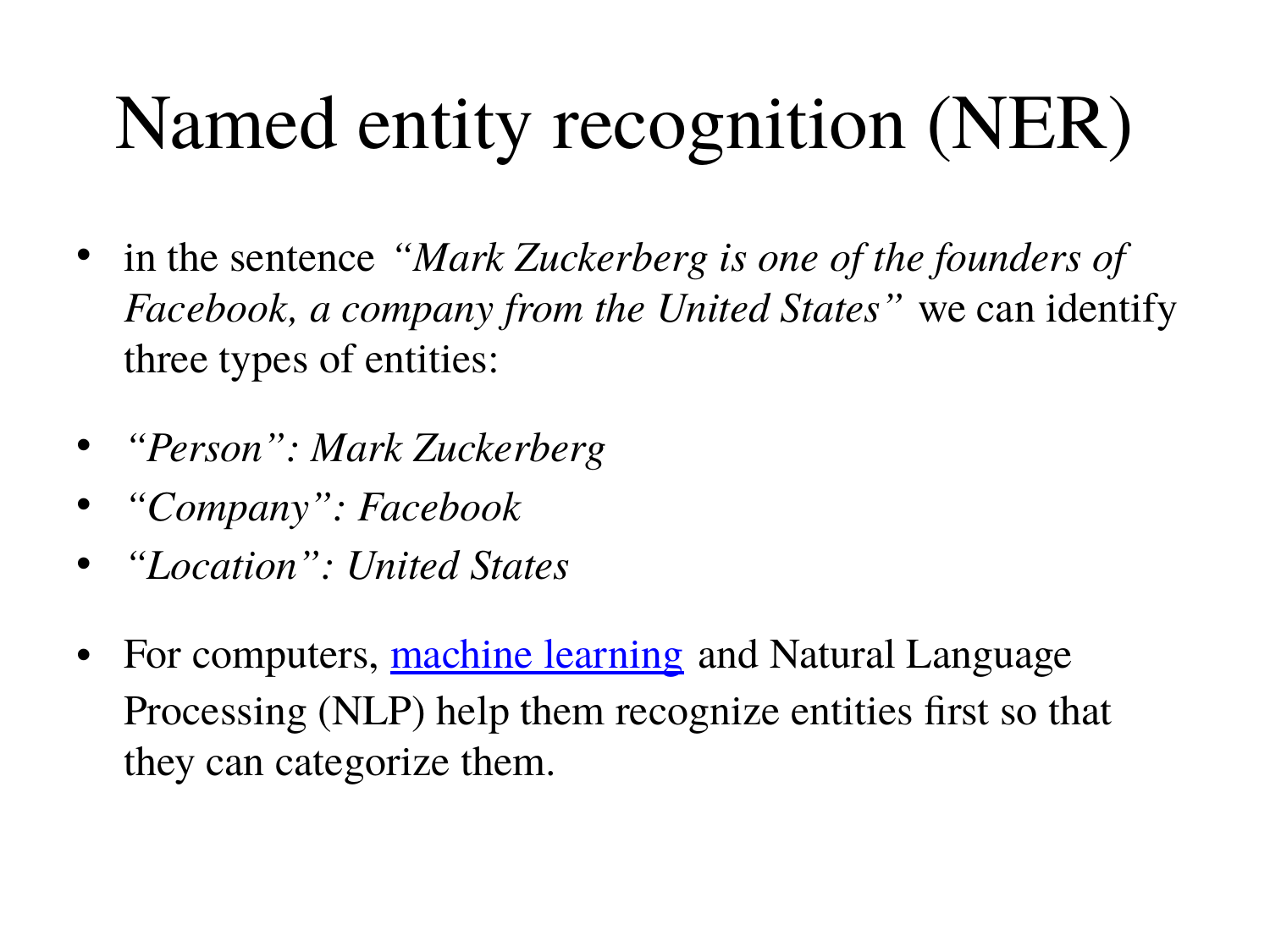

# Named entity recognition (NER)
in the sentence “Mark Zuckerberg is one of the founders of Facebook, a company from the United States” we can identify three types of entities:

“Person”: Mark Zuckerberg
“Company”: Facebook
“Location”: United States

For computers, machine learning and Natural Language Processing (NLP) help them recognize entities first so that they can categorize them.